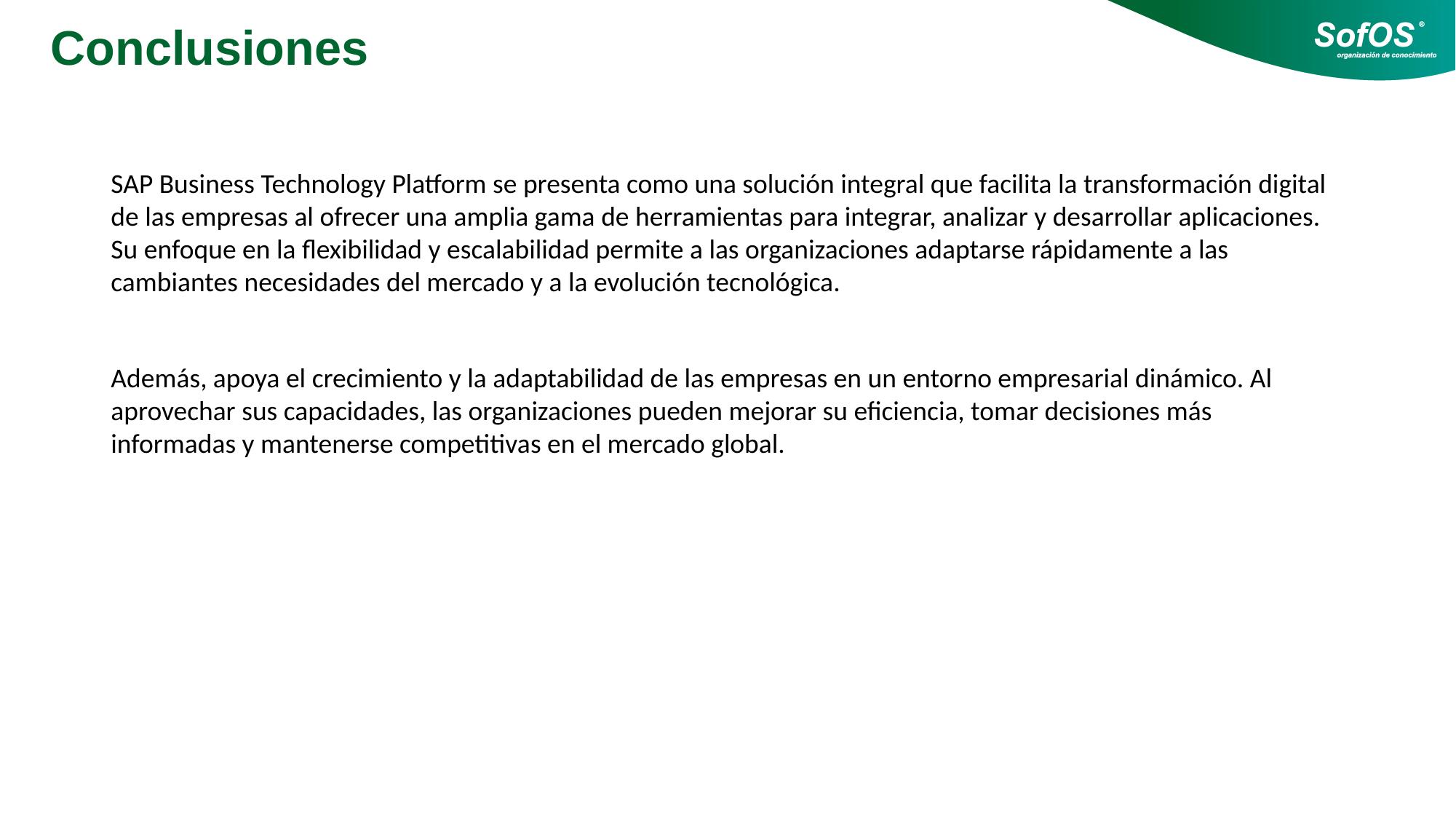

# Conclusiones
SAP Business Technology Platform se presenta como una solución integral que facilita la transformación digital de las empresas al ofrecer una amplia gama de herramientas para integrar, analizar y desarrollar aplicaciones. Su enfoque en la flexibilidad y escalabilidad permite a las organizaciones adaptarse rápidamente a las cambiantes necesidades del mercado y a la evolución tecnológica.

Además, apoya el crecimiento y la adaptabilidad de las empresas en un entorno empresarial dinámico. Al aprovechar sus capacidades, las organizaciones pueden mejorar su eficiencia, tomar decisiones más informadas y mantenerse competitivas en el mercado global.